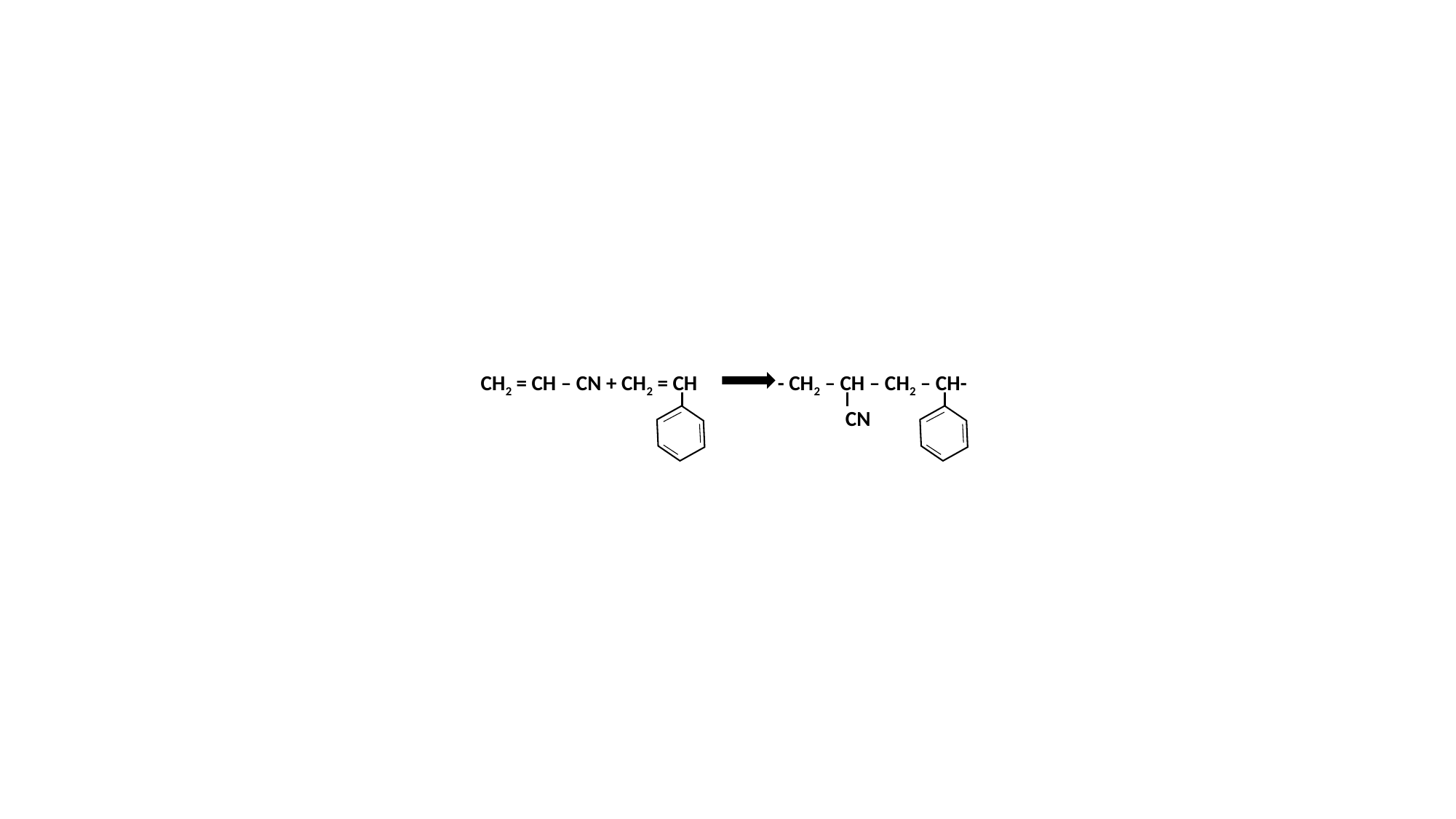

CH2 = CH – CN + CH2 = CH                 - CH2 – CH – CH2 – CH-

CN